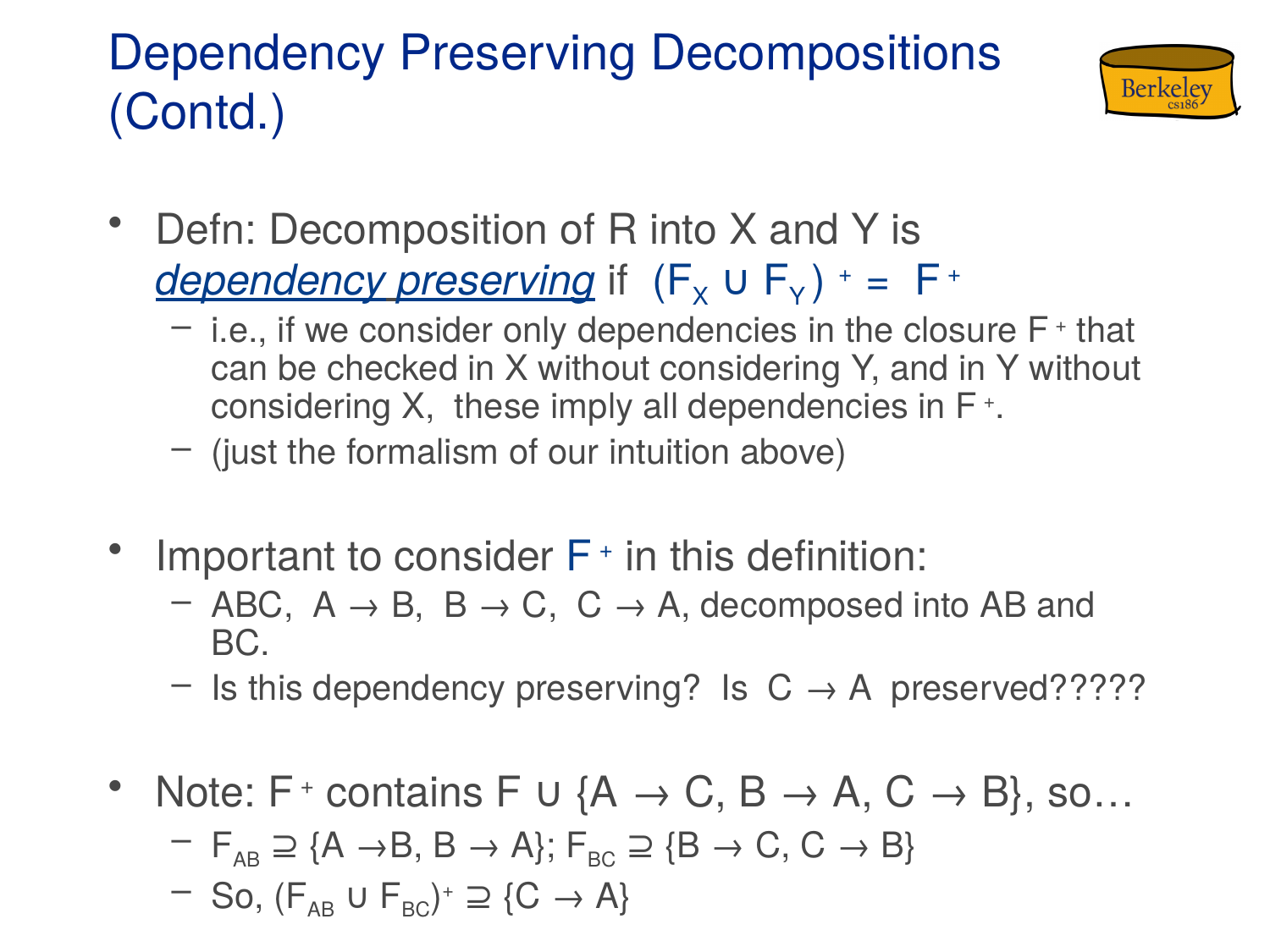

# Dependency Preserving Decompositions (Contd.)
Defn: Decomposition of R into X and Y is
dependency preserving if  (FX ∪ FY ) +  =  F +
i.e., if we consider only dependencies in the closure F + that can be checked in X without considering Y, and in Y without considering X,  these imply all dependencies in F +.
(just the formalism of our intuition above)

Important to consider F + in this definition:
ABC,  A → B,  B → C,  C → A, decomposed into AB and BC.
Is this dependency preserving?  Is  C → A  preserved?????

Note: F + contains F ∪ {A → C, B → A, C → B}, so…
FAB ⊇ {A →B, B → A}; FBC ⊇ {B → C, C → B}
So, (FAB ∪ FBC)+ ⊇ {C → A}